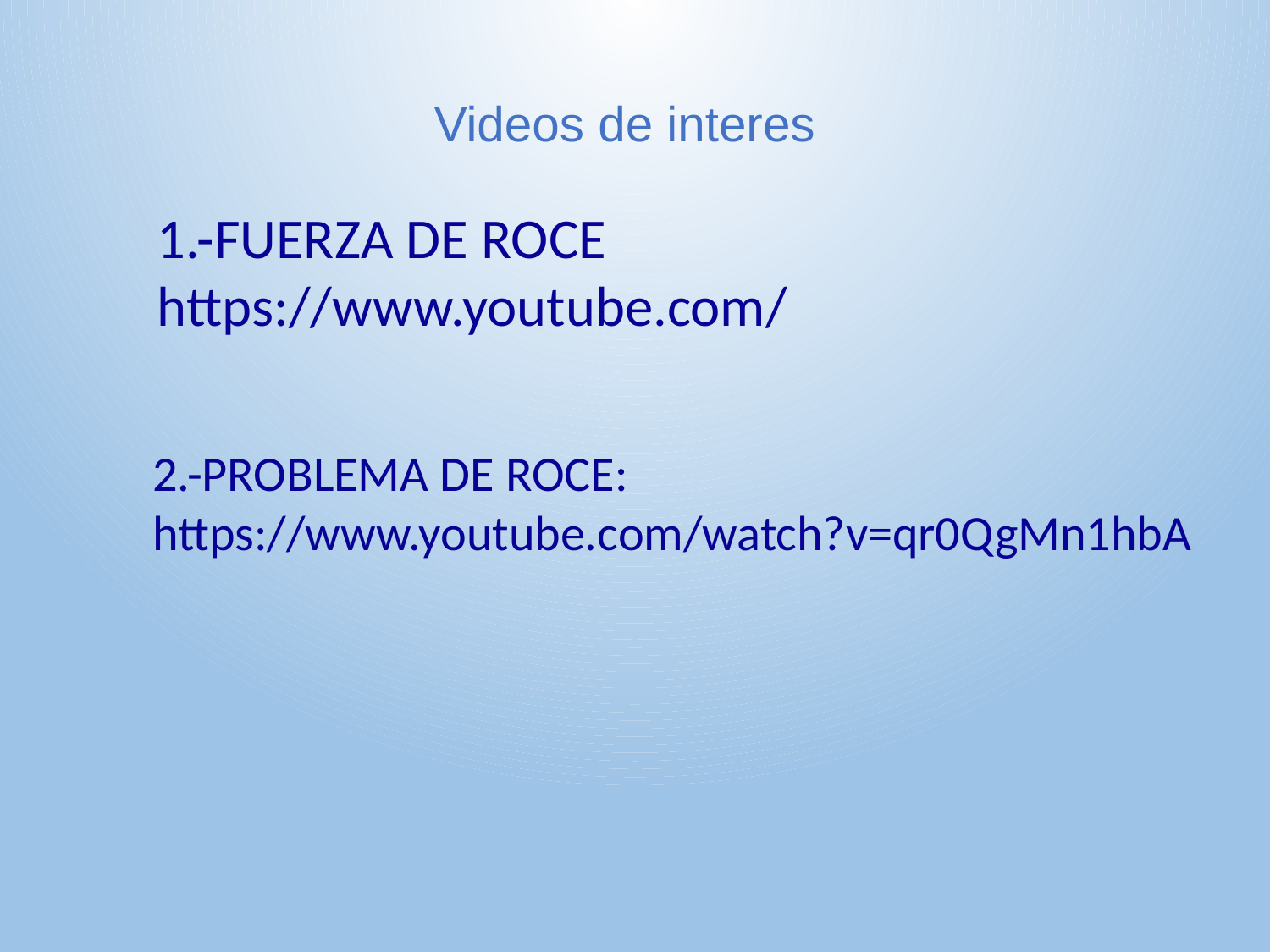

Videos de interes
1.-FUERZA DE ROCE
https://www.youtube.com/
2.-PROBLEMA DE ROCE:
https://www.youtube.com/watch?v=qr0QgMn1hbA